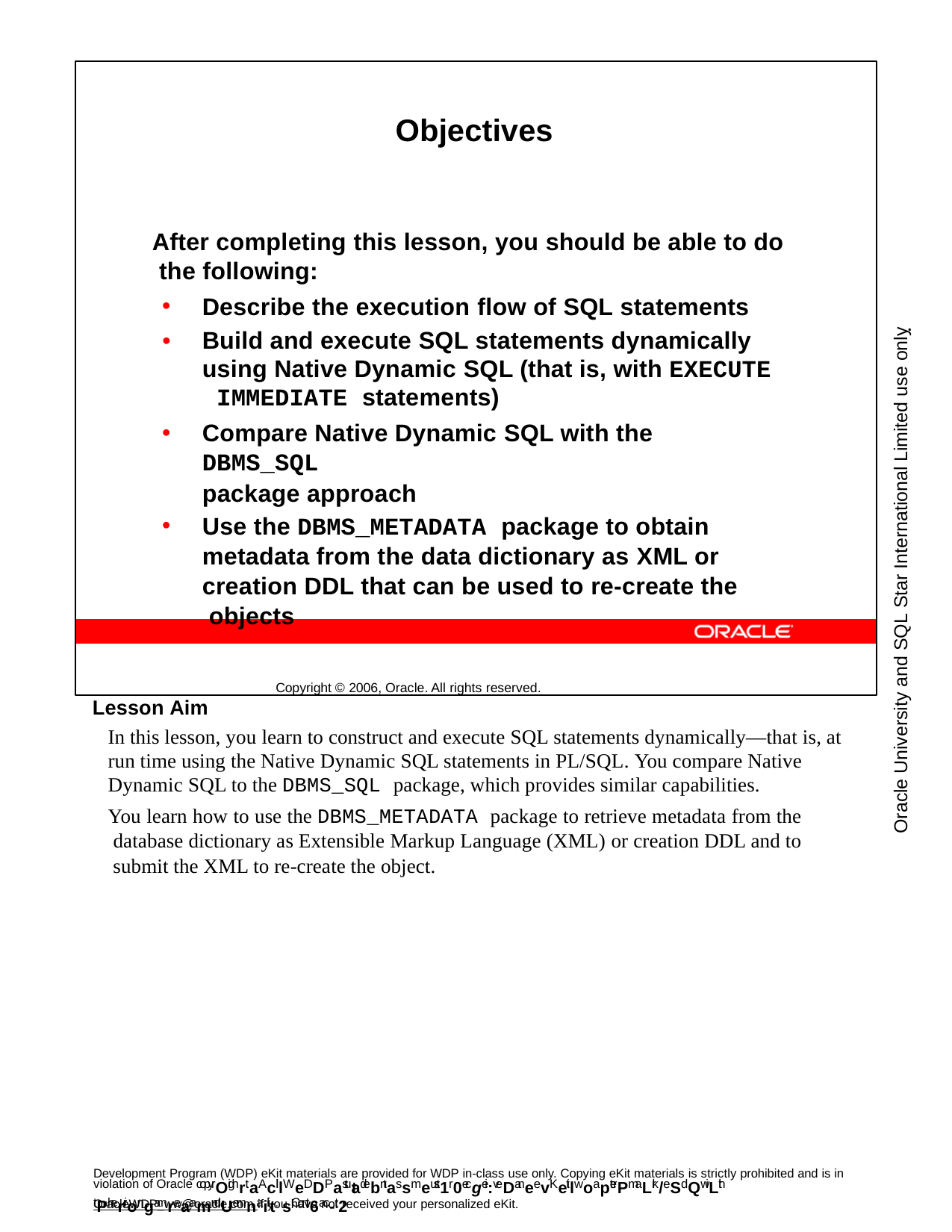

Objectives

After completing this lesson, you should be able to do  the following:
Describe the execution flow of SQL statements
Build and execute SQL statements dynamically  using Native Dynamic SQL (that is, with EXECUTE  IMMEDIATE statements)
Compare Native Dynamic SQL with the DBMS_SQL
package approach
Use the DBMS_METADATA package to obtain  metadata from the data dictionary as XML or  creation DDL that can be used to re-create the  objects

Copyright © 2006, Oracle. All rights reserved.
Oracle University and SQL Star International Limited use onlyฺ

Lesson Aim
In this lesson, you learn to construct and execute SQL statements dynamically—that is, at  run time using the Native Dynamic SQL statements in PL/SQL. You compare Native  Dynamic SQL to the DBMS_SQL package, which provides similar capabilities.
You learn how to use the DBMS_METADATA package to retrieve metadata from the  database dictionary as Extensible Markup Language (XML) or creation DDL and to  submit the XML to re-create the object.
Development Program (WDP) eKit materials are provided for WDP in-class use only. Copying eKit materials is strictly prohibited and is in
violation of Oracle copyrOighrt.aAclllWeDDP astutadebntas smeust1r0ecgei:veDaneevKeitlwoapterPmaLrk/eSdQwiLth tPherirongamreaamnd Uemnaiilt. sCont6ac-t2
OracleWDP_ww@oracle.com if you have not received your personalized eKit.